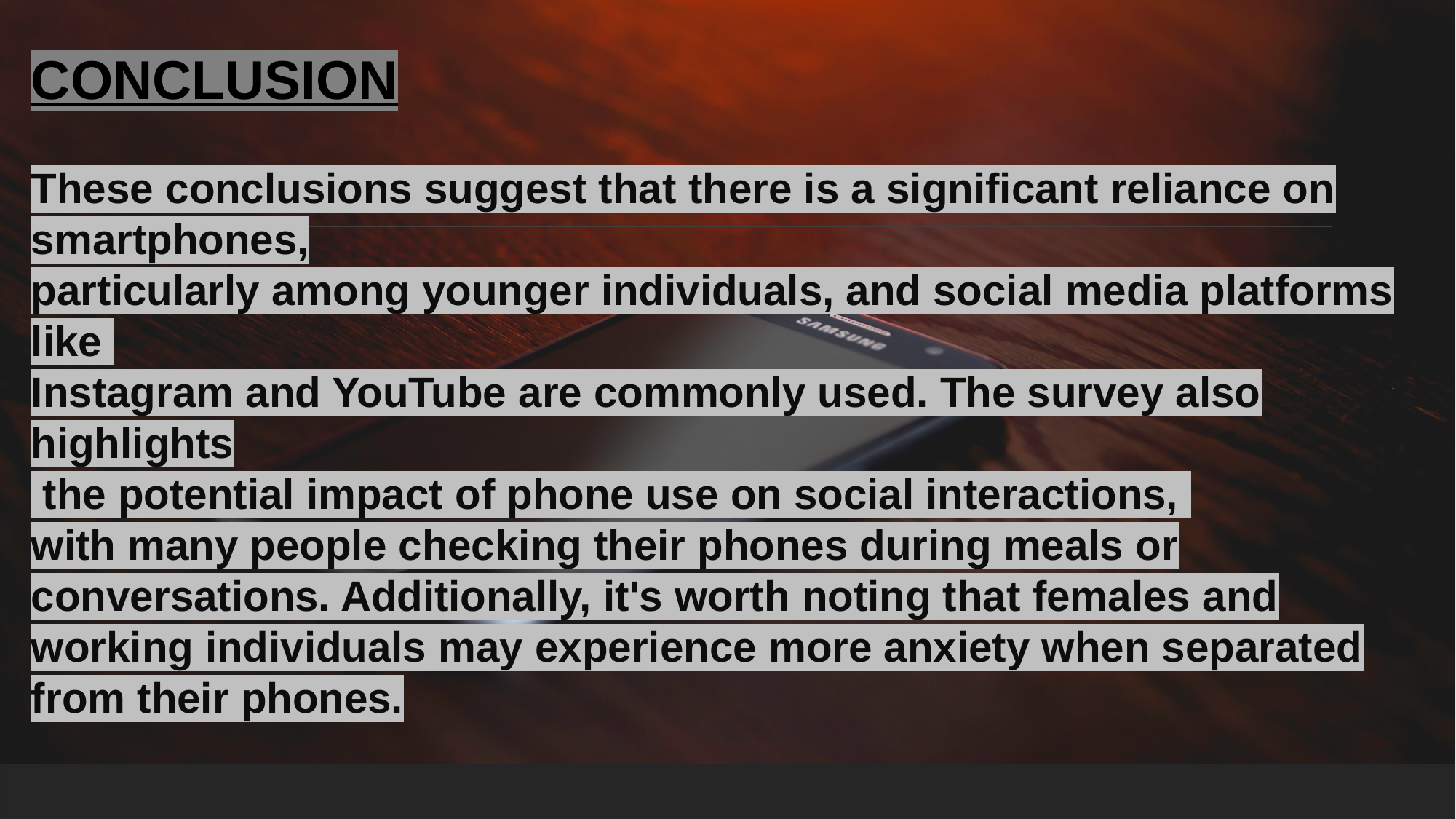

CONCLUSION

These conclusions suggest that there is a significant reliance on smartphones,
particularly among younger individuals, and social media platforms like
Instagram and YouTube are commonly used. The survey also highlights
 the potential impact of phone use on social interactions,
with many people checking their phones during meals or conversations. Additionally, it's worth noting that females and working individuals may experience more anxiety when separated from their phones.